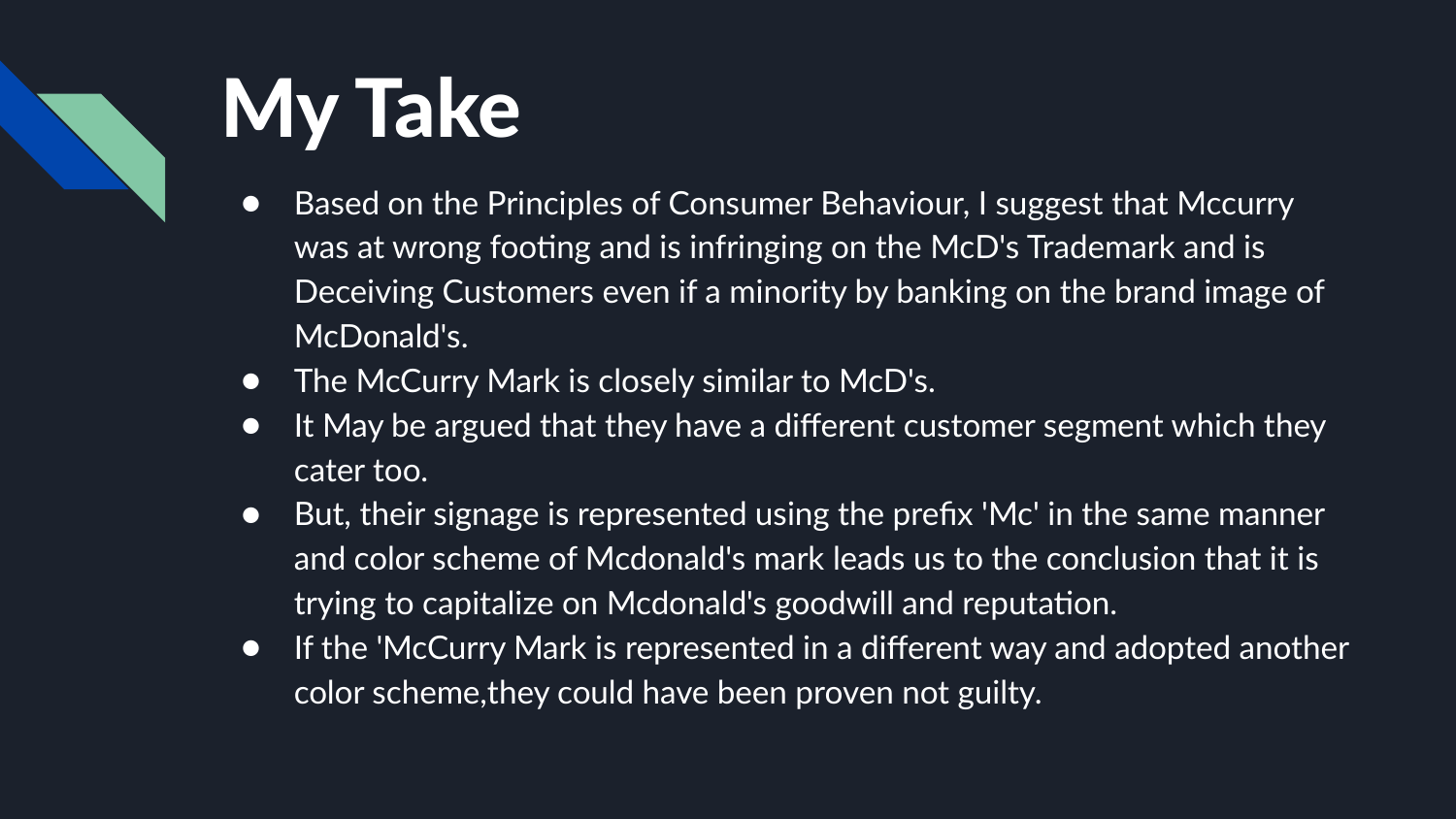

# My Take
Based on the Principles of Consumer Behaviour, I suggest that Mccurry was at wrong footing and is infringing on the McD's Trademark and is Deceiving Customers even if a minority by banking on the brand image of McDonald's.
The McCurry Mark is closely similar to McD's.
It May be argued that they have a different customer segment which they cater too.
But, their signage is represented using the prefix 'Mc' in the same manner and color scheme of Mcdonald's mark leads us to the conclusion that it is trying to capitalize on Mcdonald's goodwill and reputation.
If the 'McCurry Mark is represented in a different way and adopted another color scheme,they could have been proven not guilty.